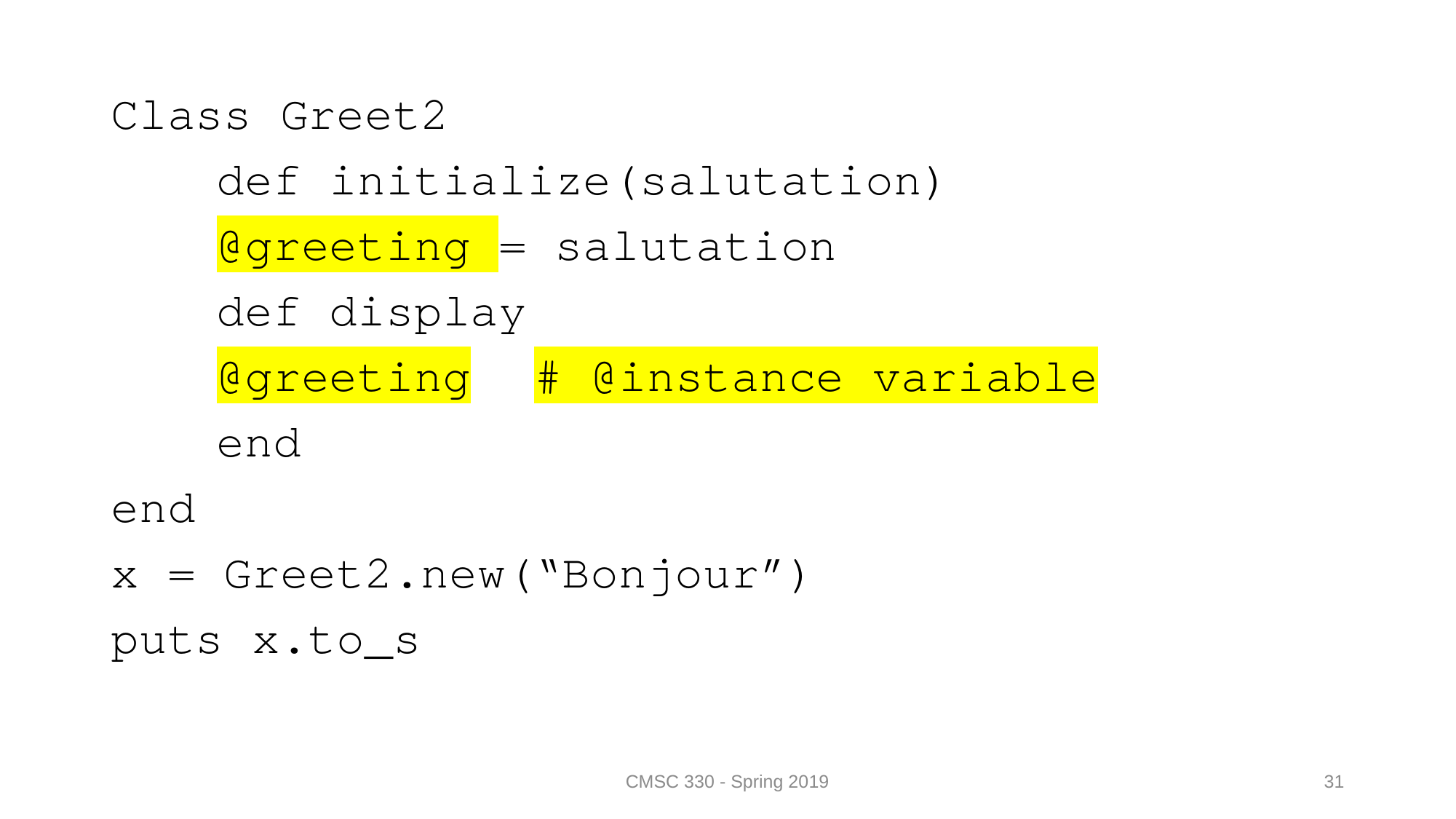

Class Greet2
	def initialize(salutation)
		@greeting = salutation
	def display
		@greeting	# @instance variable
  	end
end
x = Greet2.new(“Bonjour”)
puts x.to_s

CMSC 330 - Spring 2019
31